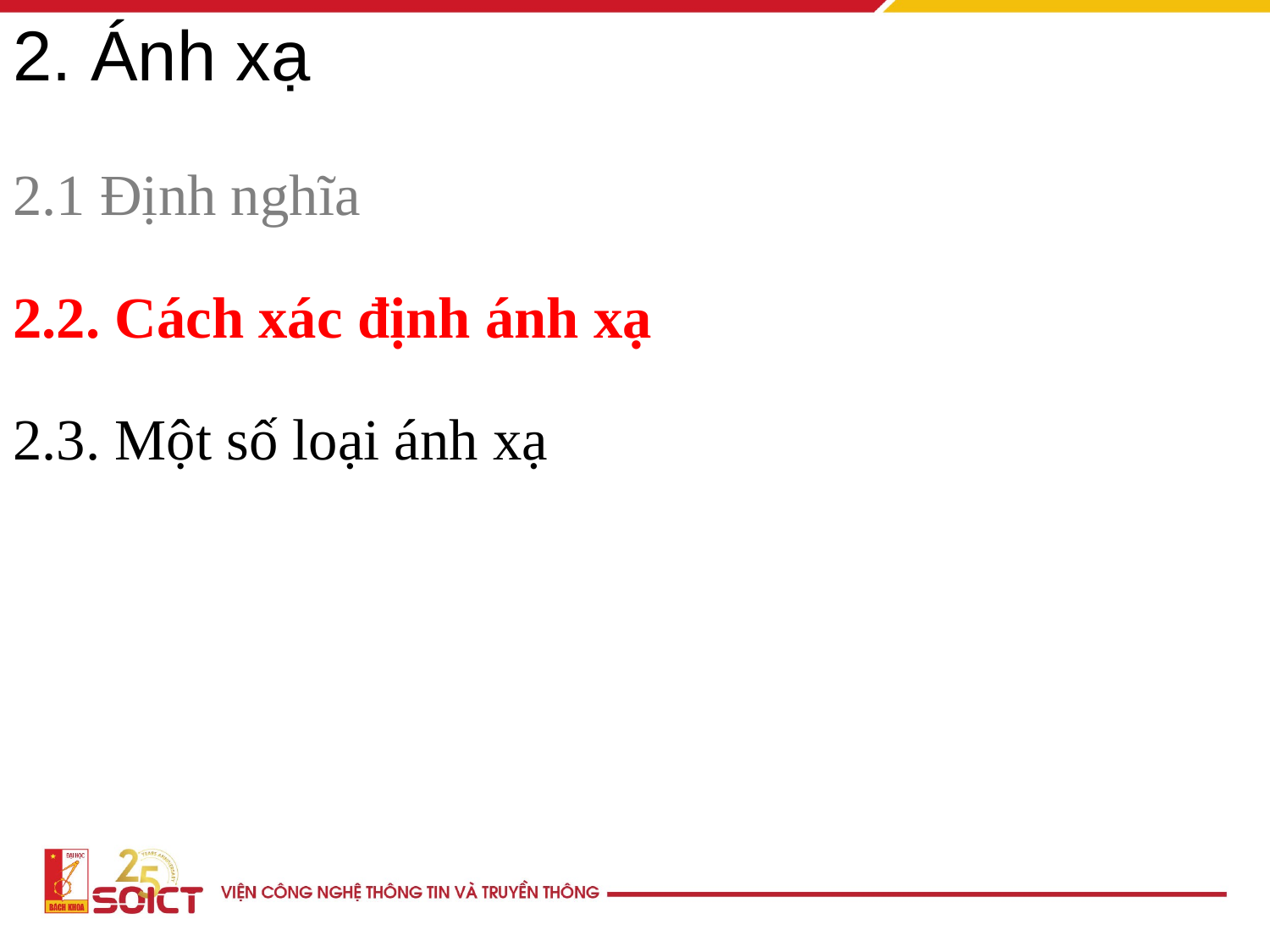

# 2. Ánh xạ
2.1 Định nghĩa
2.2. Cách xác định ánh xạ
2.3. Một số loại ánh xạ